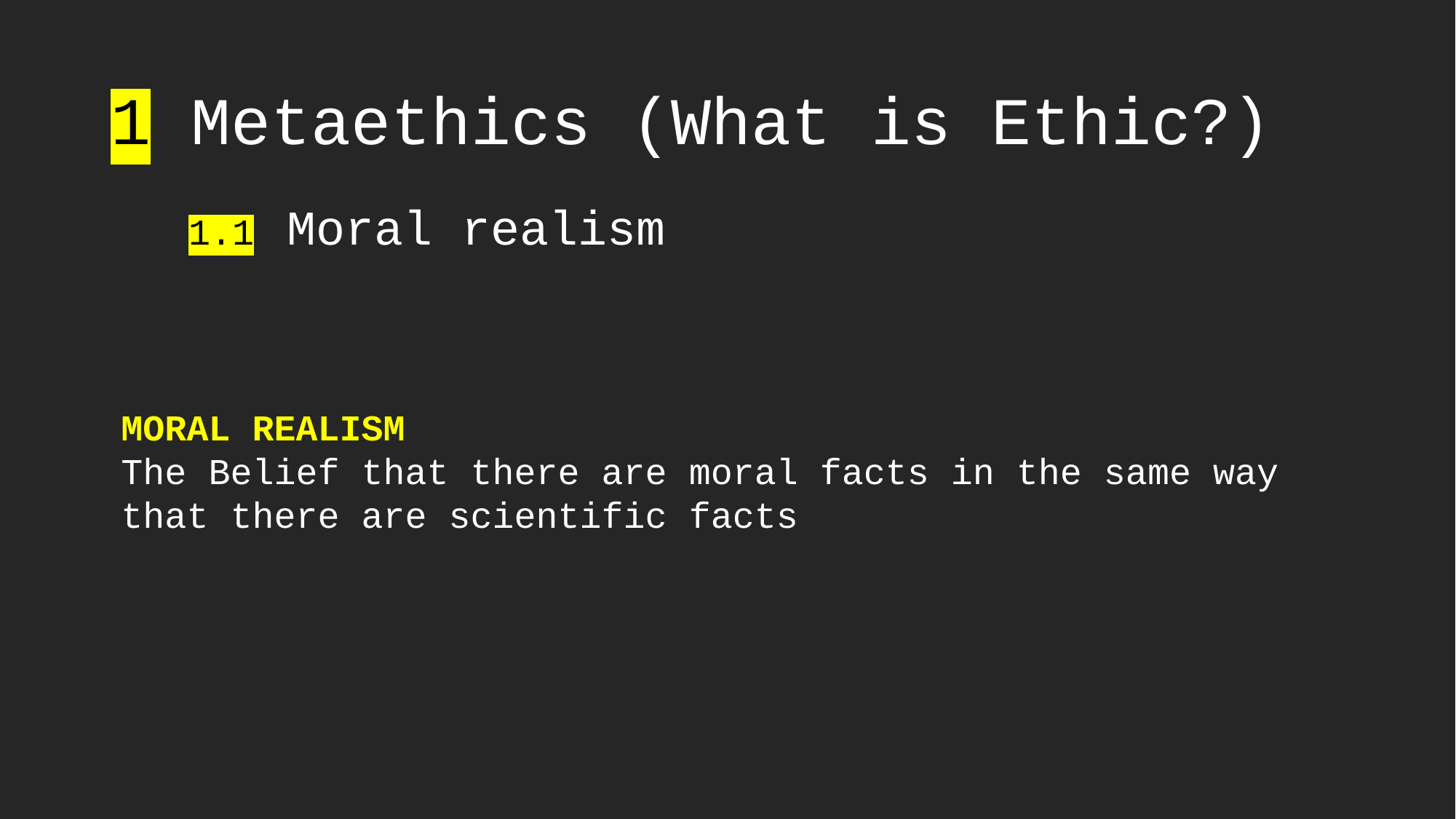

1 Metaethics (What is Ethic?)
# 1.1 Moral realism
MORAL REALISM
The Belief that there are moral facts in the same way that there are scientific facts